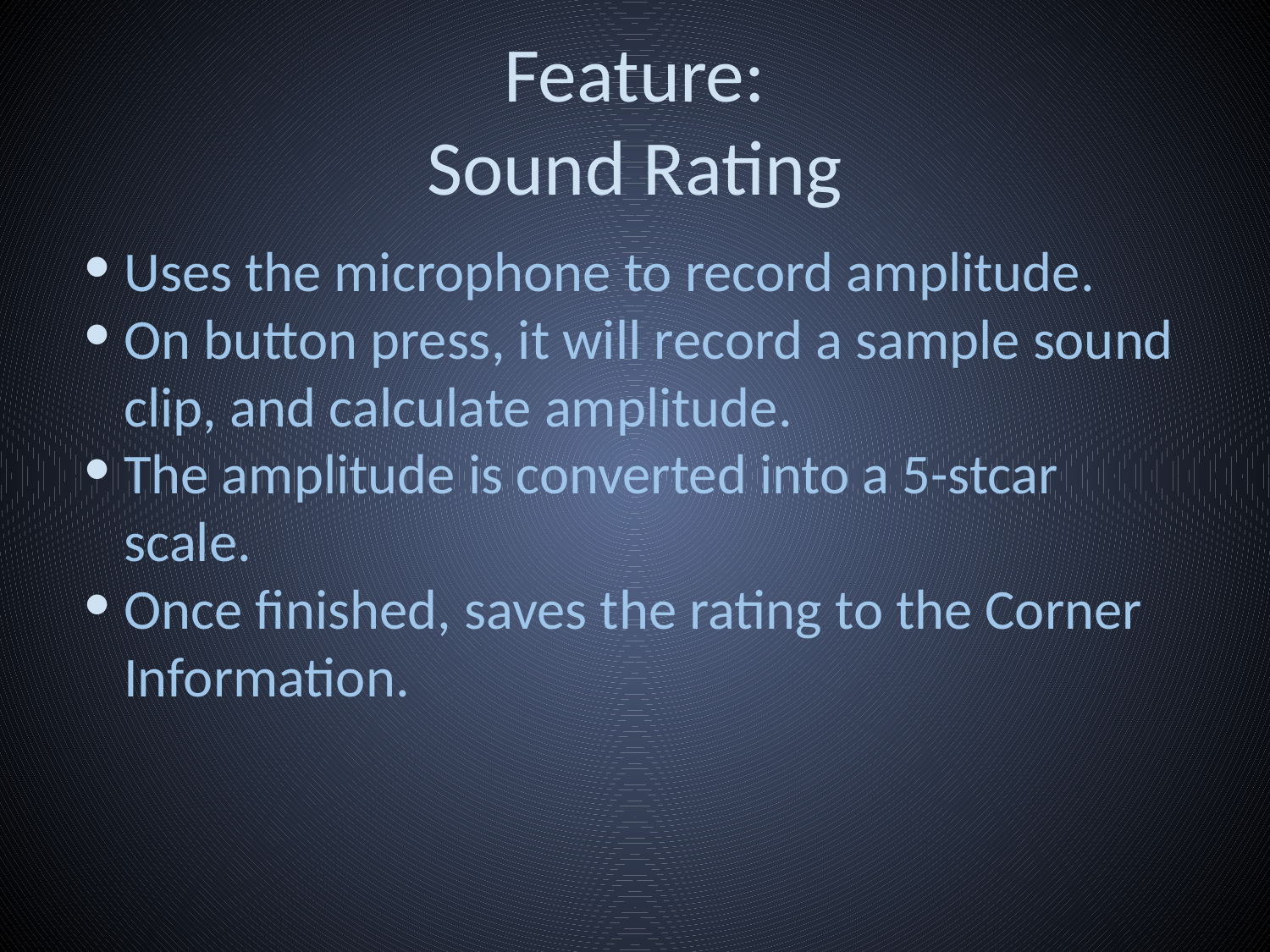

# Feature: Sound Rating
Uses the microphone to record amplitude.
On button press, it will record a sample sound clip, and calculate amplitude.
The amplitude is converted into a 5-stcar scale.
Once finished, saves the rating to the Corner Information.